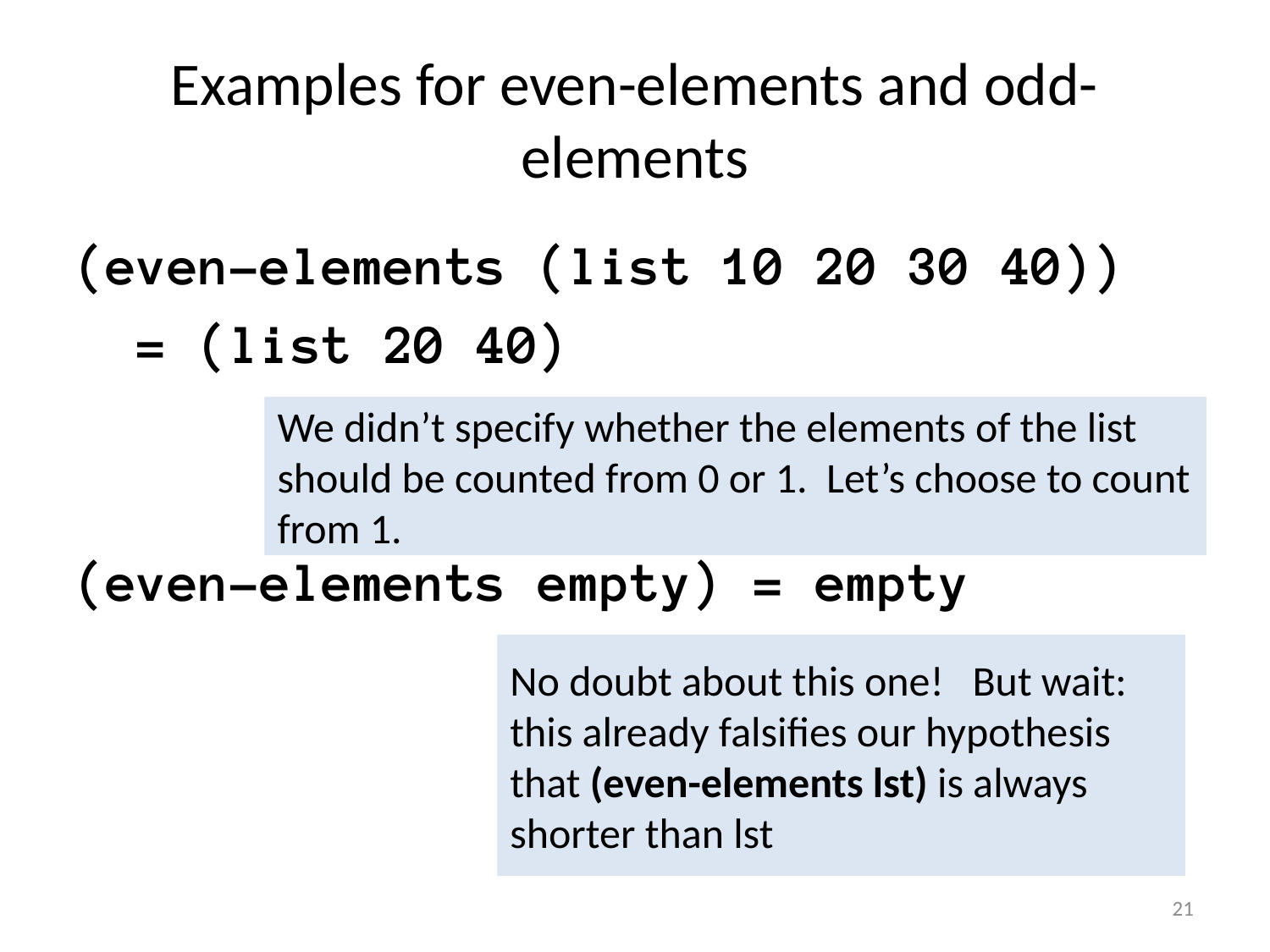

# Examples for even-elements and odd-elements
(even-elements (list 10 20 30 40))
  = (list 20 40)

(even-elements empty) = empty
We didn’t specify whether the elements of the list should be counted from 0 or 1.  Let’s choose to count from 1.
No doubt about this one!   But wait:  this already falsifies our hypothesis that (even-elements lst) is always shorter than lst
21